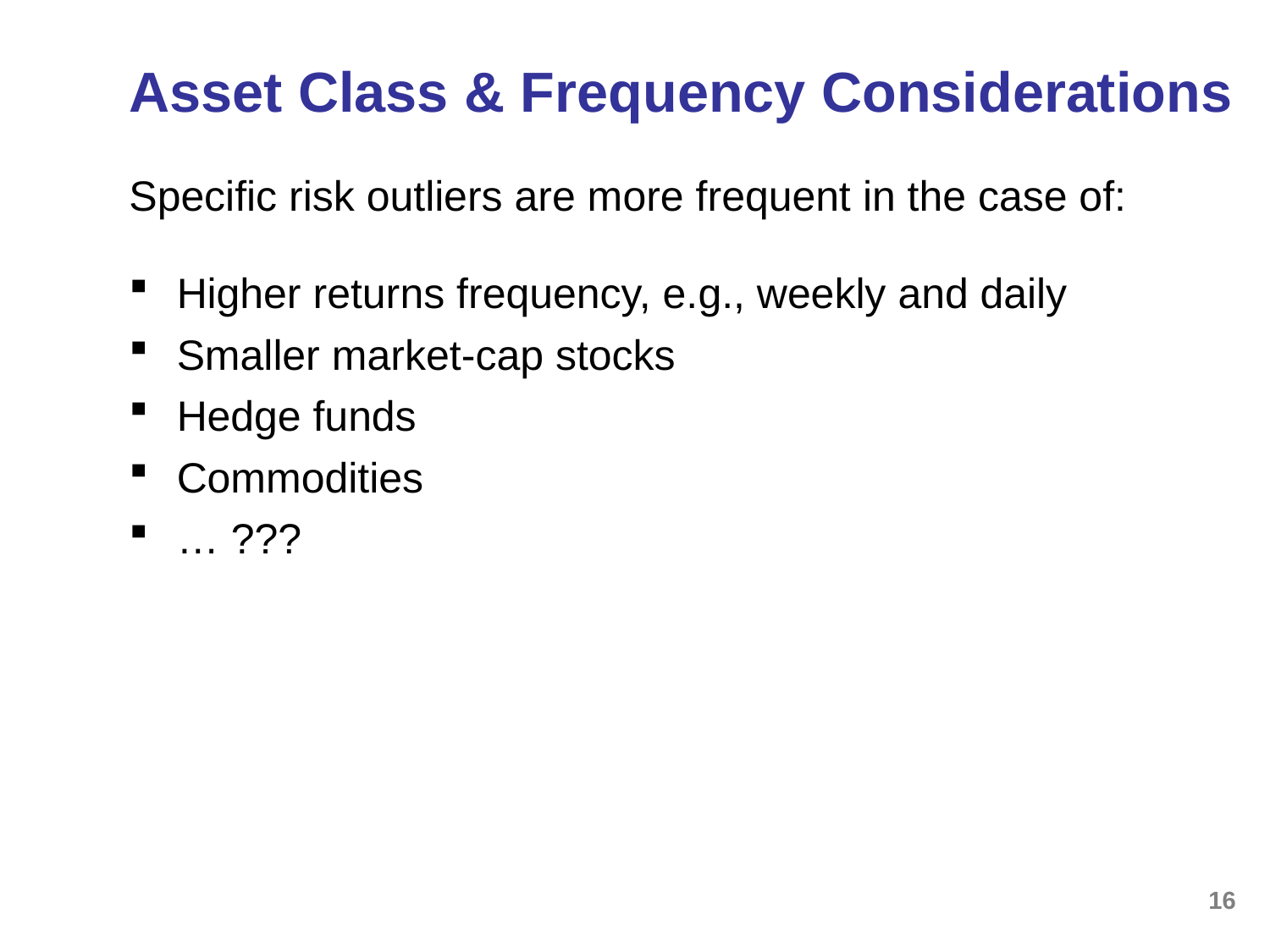

# Asset Class & Frequency Considerations
Specific risk outliers are more frequent in the case of:

Higher returns frequency, e.g., weekly and daily
Smaller market-cap stocks
Hedge funds
Commodities
… ???

16